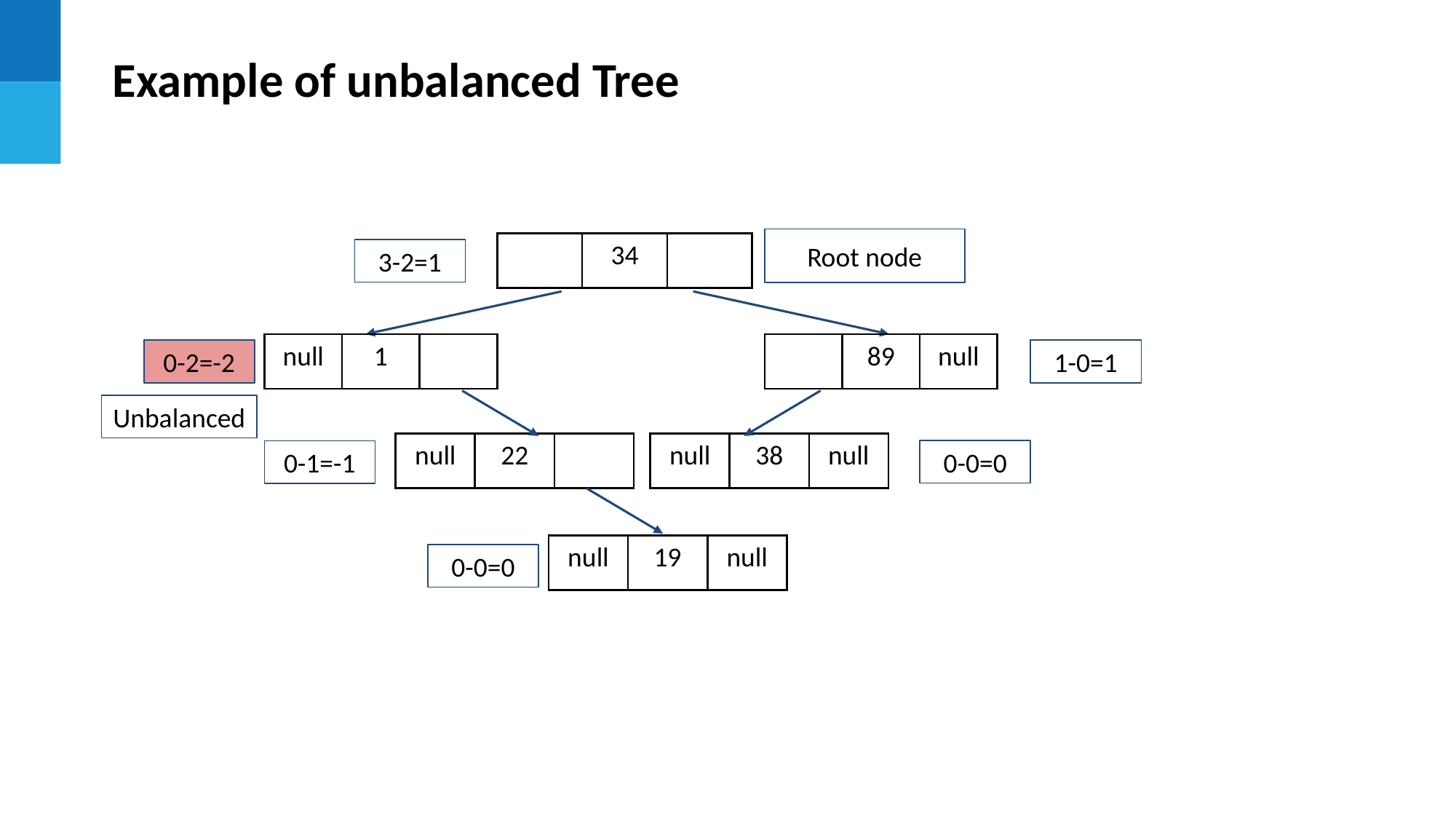

Example of unbalanced Tree
Root node
|  | 34 |  |
| --- | --- | --- |
3-2=1
| null | 1 |  |
| --- | --- | --- |
|  | 89 | null |
| --- | --- | --- |
1-0=1
0-2=-2
Unbalanced
| null | 22 |  |
| --- | --- | --- |
| null | 38 | null |
| --- | --- | --- |
0-0=0
0-1=-1
| null | 19 | null |
| --- | --- | --- |
0-0=0